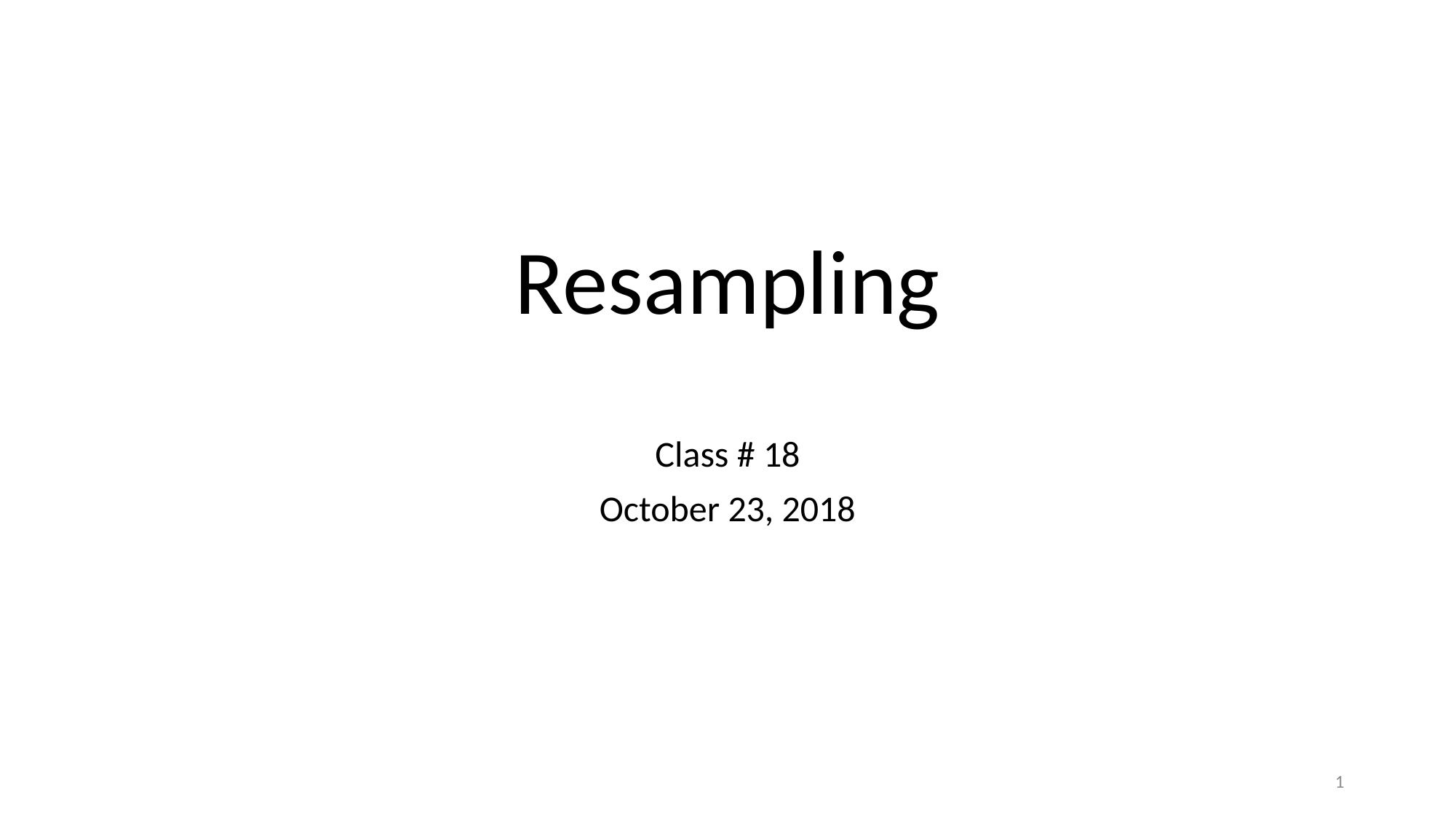

# Resampling
Class # 18
October 23, 2018
1